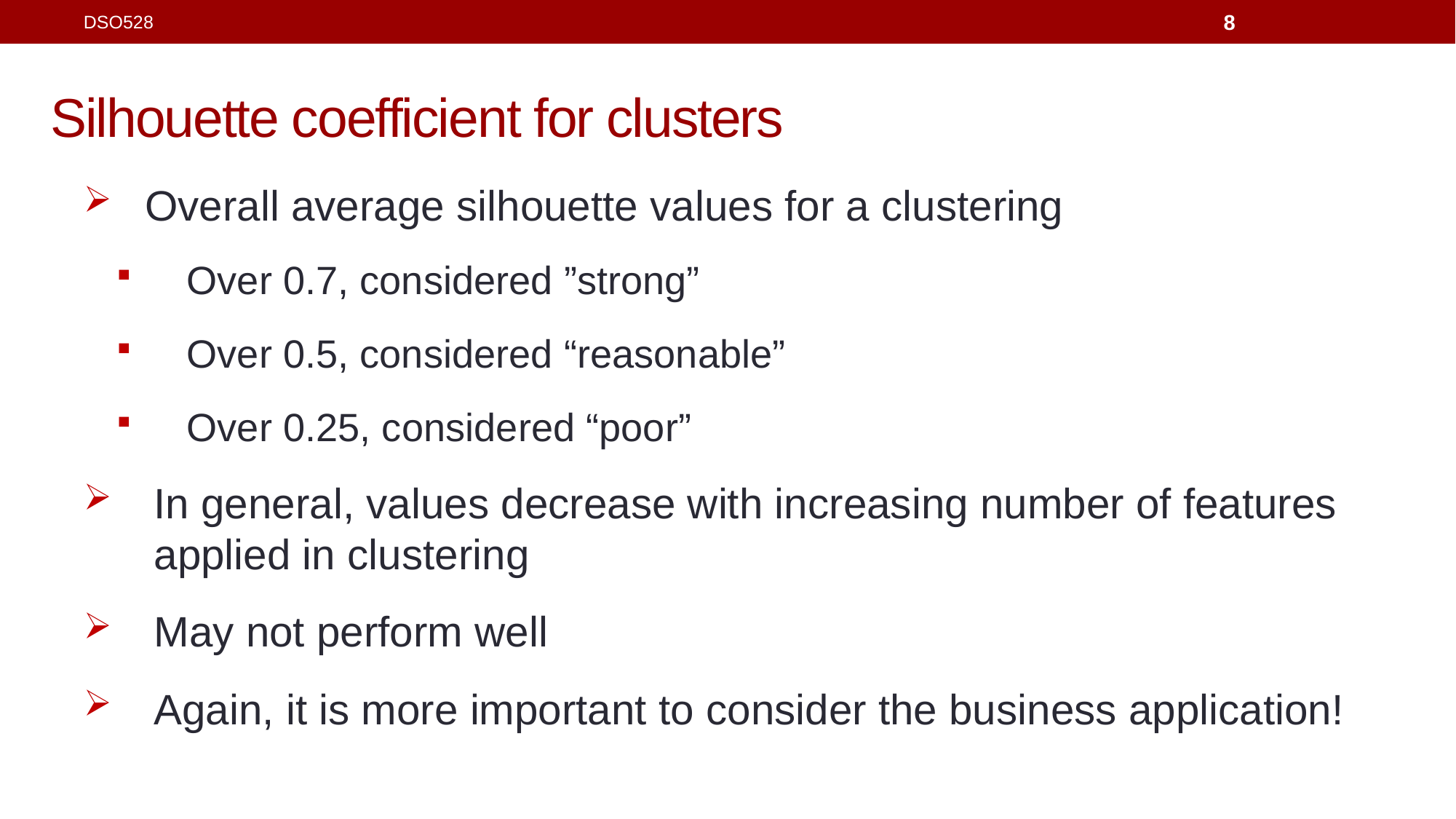

DSO528
8
# Silhouette coefficient for clusters
Overall average silhouette values for a clustering
Over 0.7, considered ”strong”
Over 0.5, considered “reasonable”
Over 0.25, considered “poor”
In general, values decrease with increasing number of features applied in clustering
May not perform well
Again, it is more important to consider the business application!